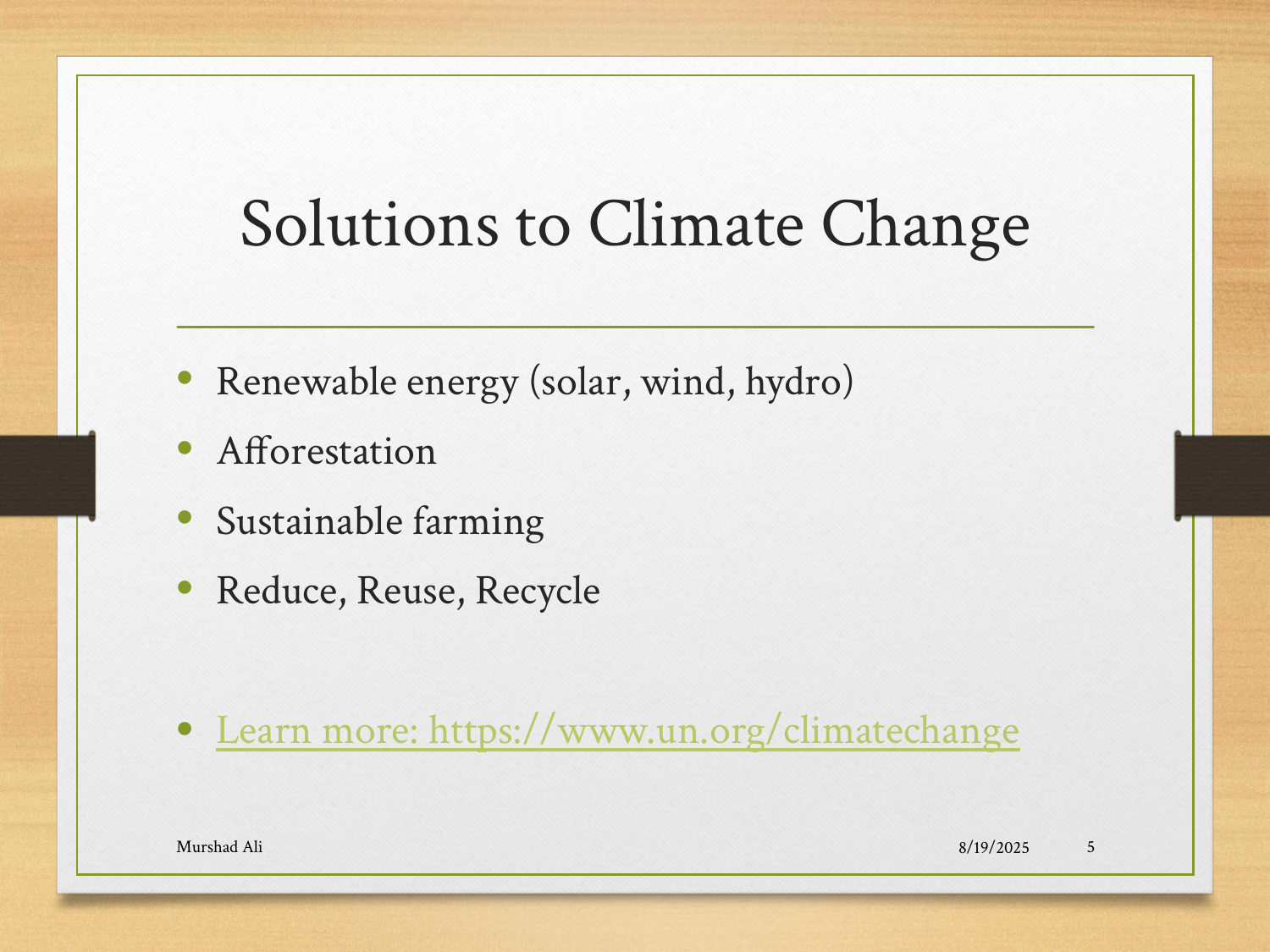

# Solutions to Climate Change
Renewable energy (solar, wind, hydro)
Afforestation
Sustainable farming
Reduce, Reuse, Recycle

Learn more: https://www.un.org/climatechange
Murshad Ali
8/19/2025
5